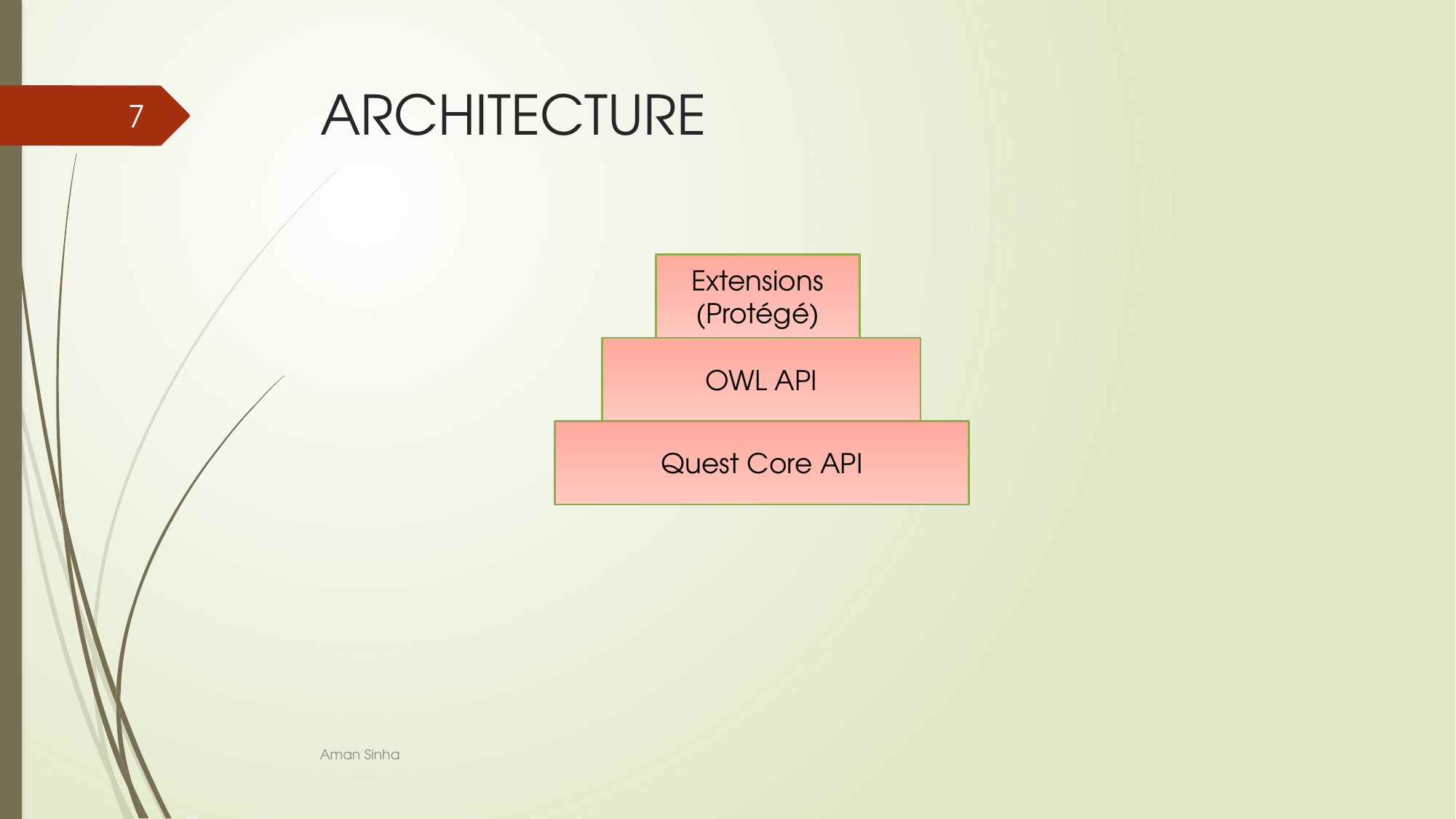

# ARCHITECTURE
7
Extensions (Protégé)
OWL API
Quest Core API
Aman Sinha